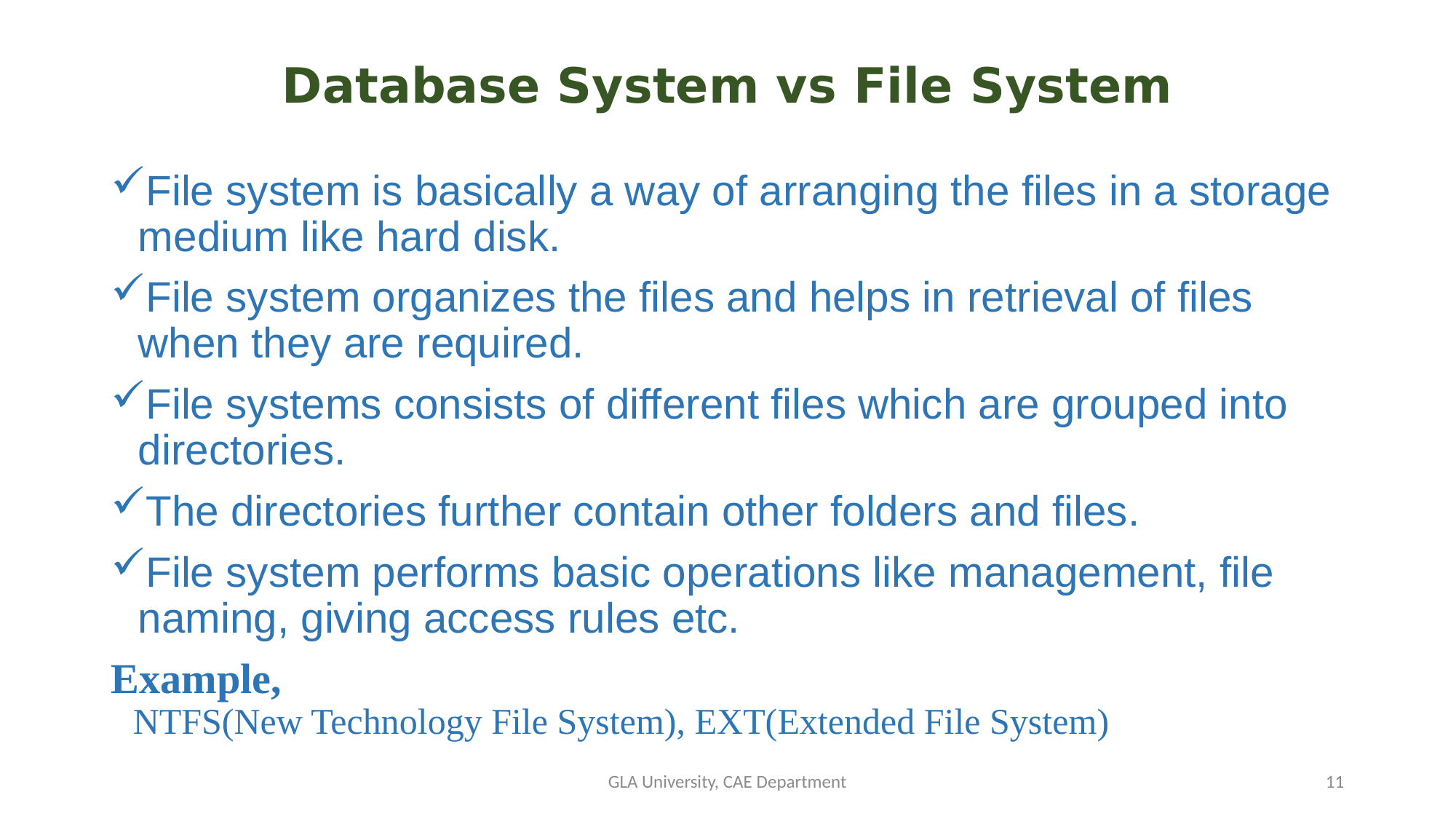

# Database System vs File System
File system is basically a way of arranging the files in a storage medium like hard disk.
File system organizes the files and helps in retrieval of files when they are required.
File systems consists of different files which are grouped into directories.
The directories further contain other folders and files.
File system performs basic operations like management, file naming, giving access rules etc.
Example,

NTFS(New Technology File System), EXT(Extended File System)
GLA University, CAE Department
11